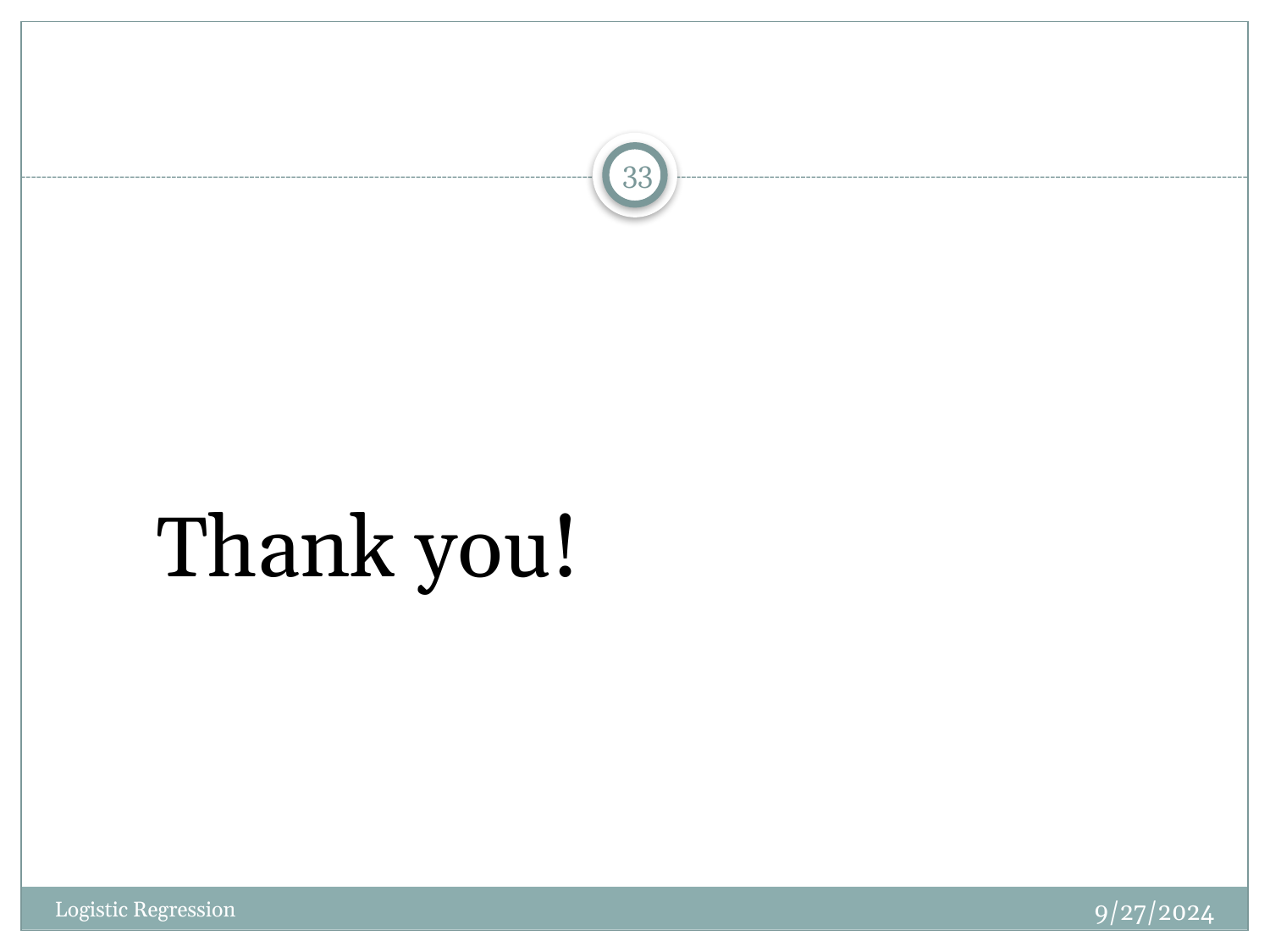

#
33

     Thank you!
9/27/2024
Logistic Regression